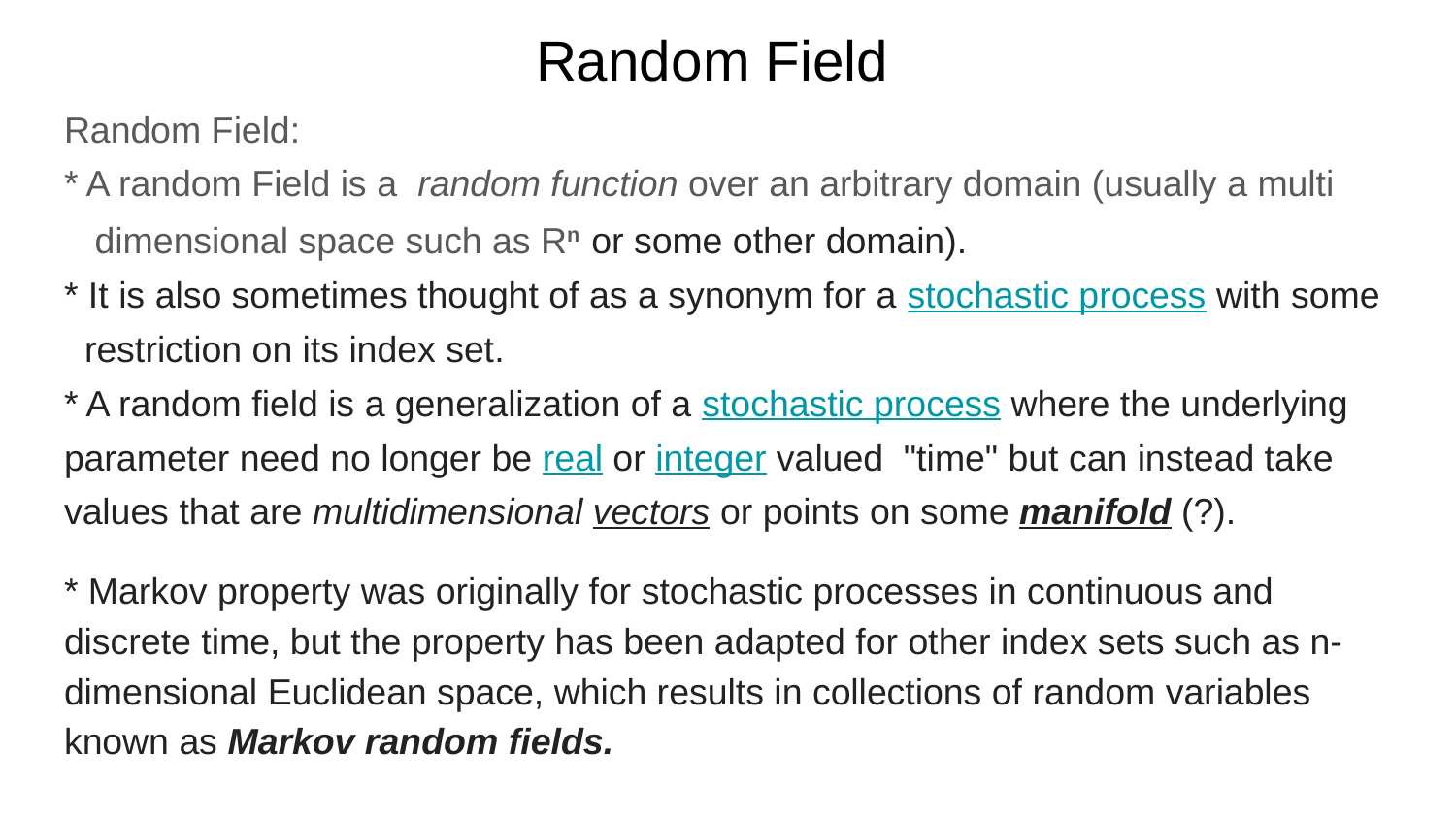

# Random Field

Random Field:
* A random Field is a  random function over an arbitrary domain (usually a multi
   dimensional space such as Rn  or some other domain).
* It is also sometimes thought of as a synonym for a stochastic process with some
  restriction on its index set.
* A random field is a generalization of a stochastic process where the underlying
parameter need no longer be real or integer valued  "time" but can instead take
values that are multidimensional vectors or points on some manifold (?).
* Markov property was originally for stochastic processes in continuous and discrete time, but the property has been adapted for other index sets such as n-dimensional Euclidean space, which results in collections of random variables known as Markov random fields.